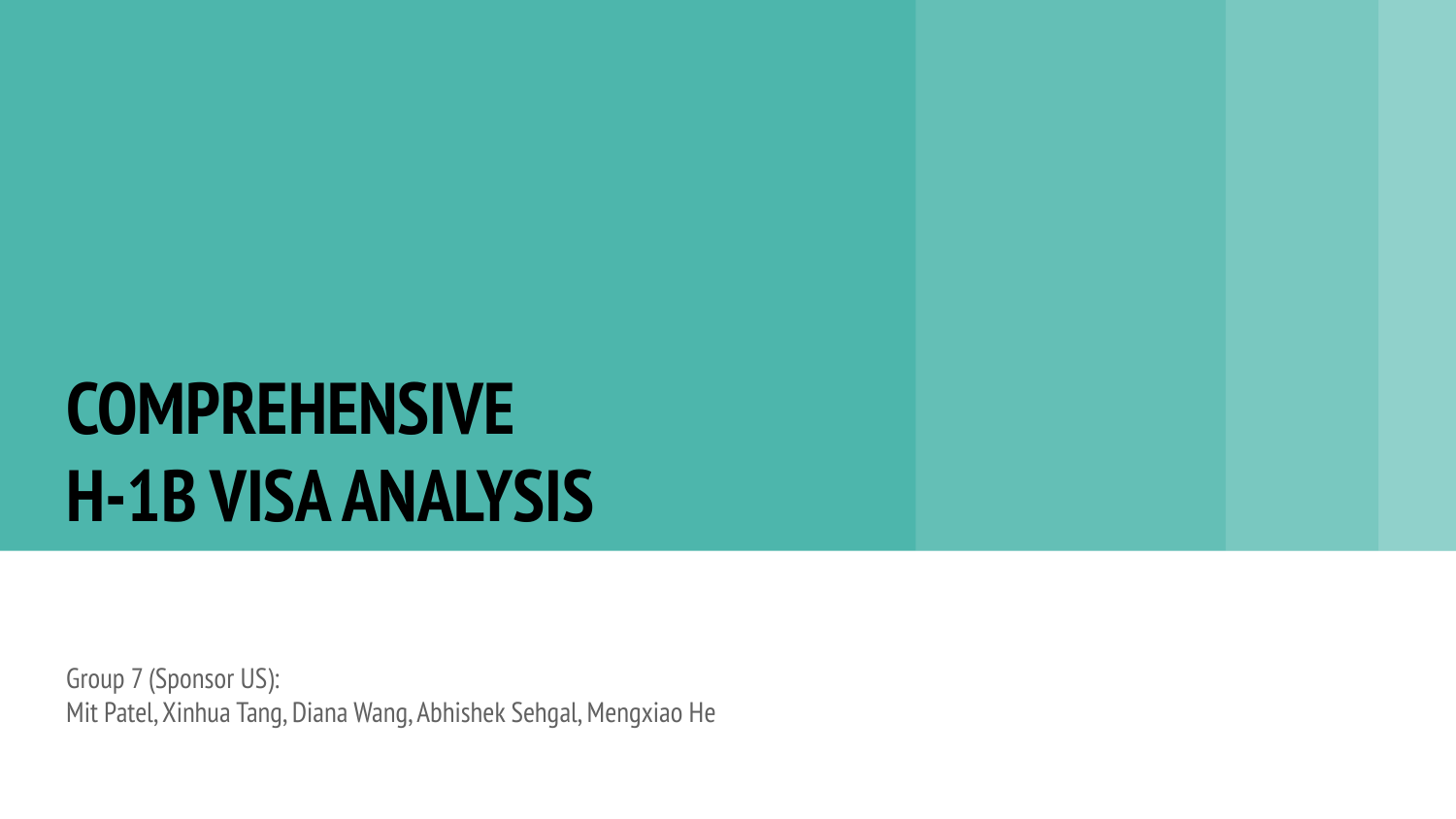

# COMPREHENSIVE
H-1B VISA ANALYSIS
Group 7 (Sponsor US):
Mit Patel, Xinhua Tang, Diana Wang, Abhishek Sehgal, Mengxiao He